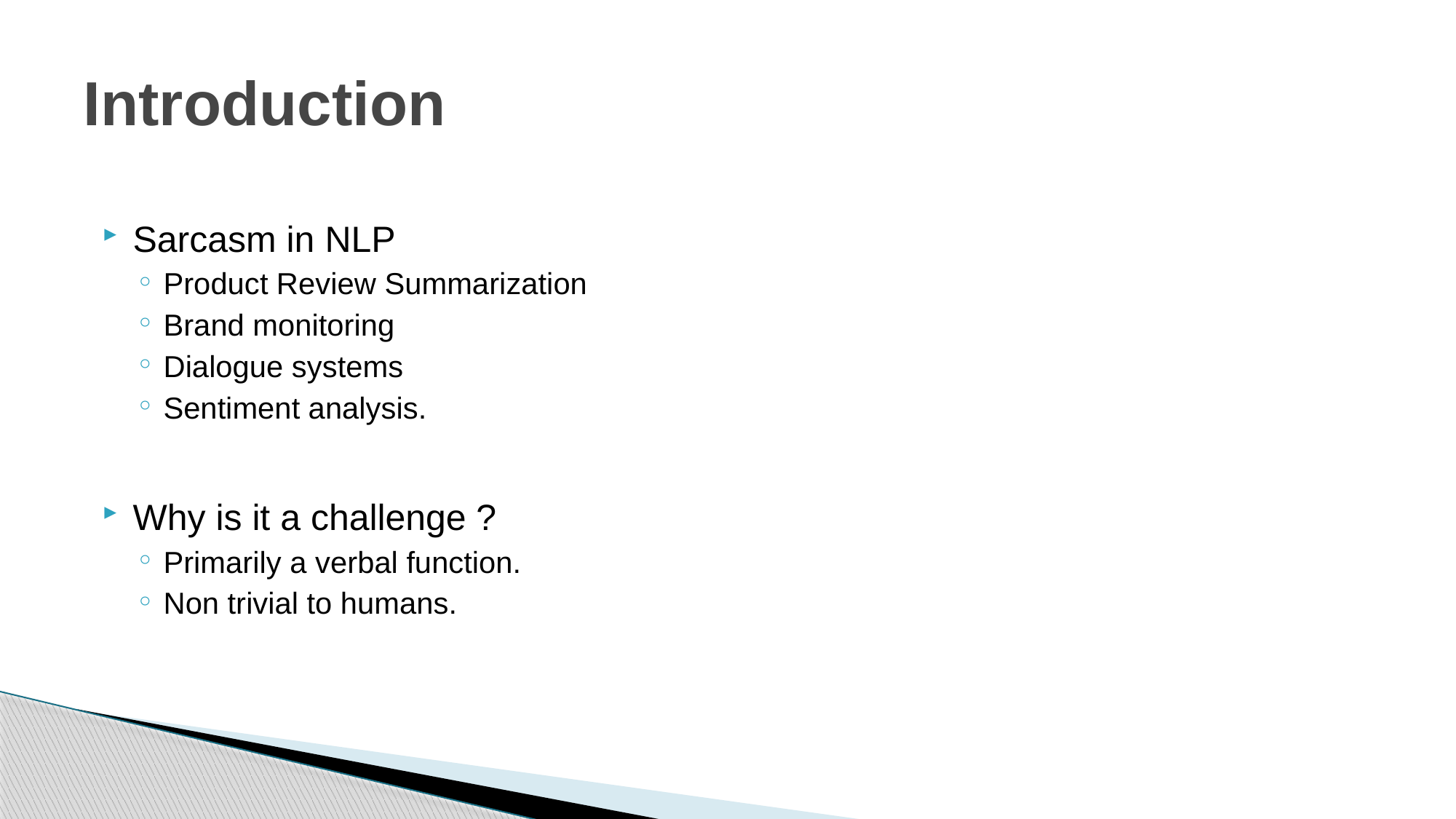

# Introduction
Sarcasm in NLP
Product Review Summarization
Brand monitoring
Dialogue systems
Sentiment analysis.

Why is it a challenge ?
Primarily a verbal function.
Non trivial to humans.